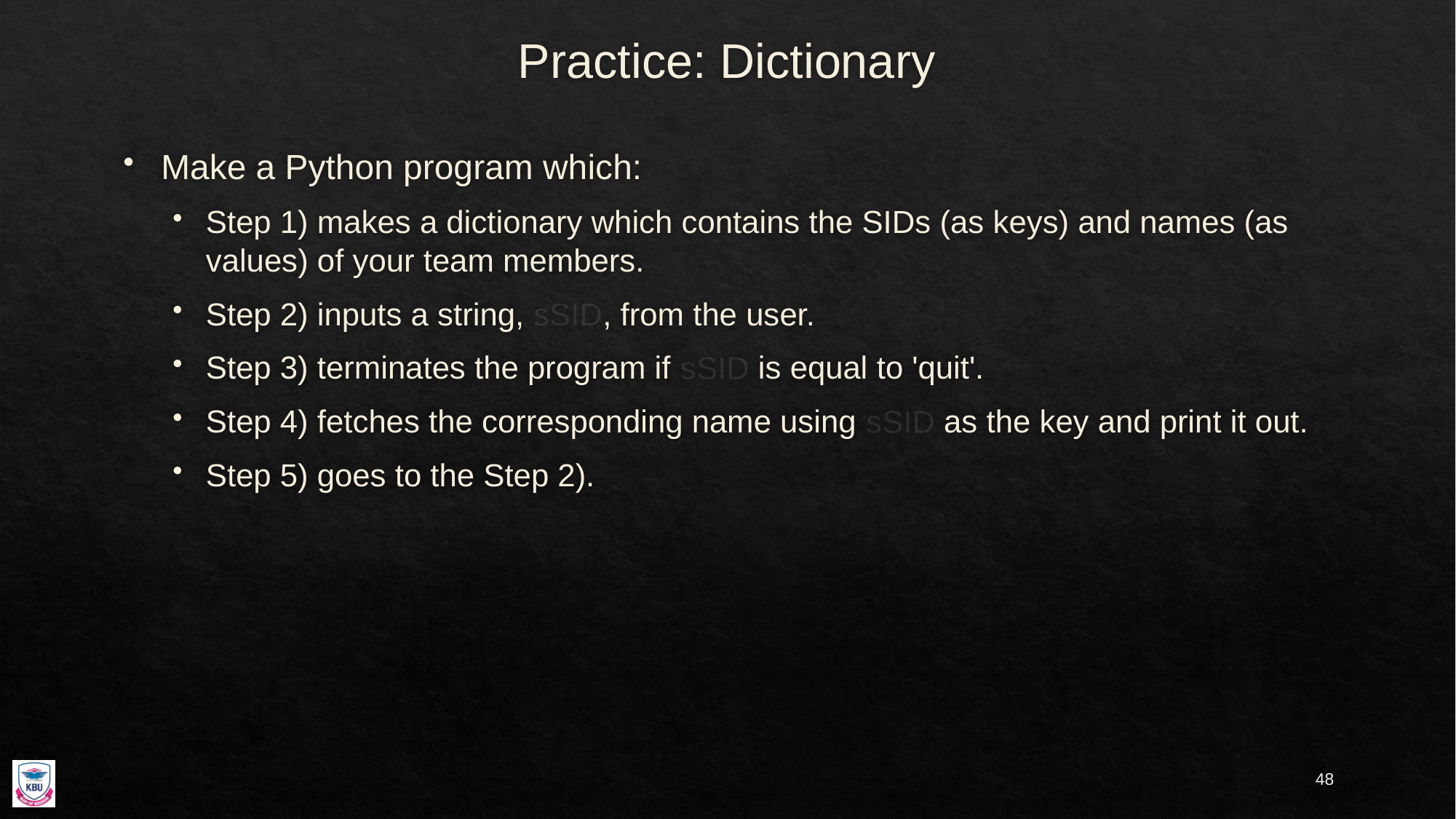

# Practice: Dictionary
Make a Python program which:
Step 1) makes a dictionary which contains the SIDs (as keys) and names (as values) of your team members.
Step 2) inputs a string, sSID, from the user.
Step 3) terminates the program if sSID is equal to 'quit'.
Step 4) fetches the corresponding name using sSID as the key and print it out.
Step 5) goes to the Step 2).
48